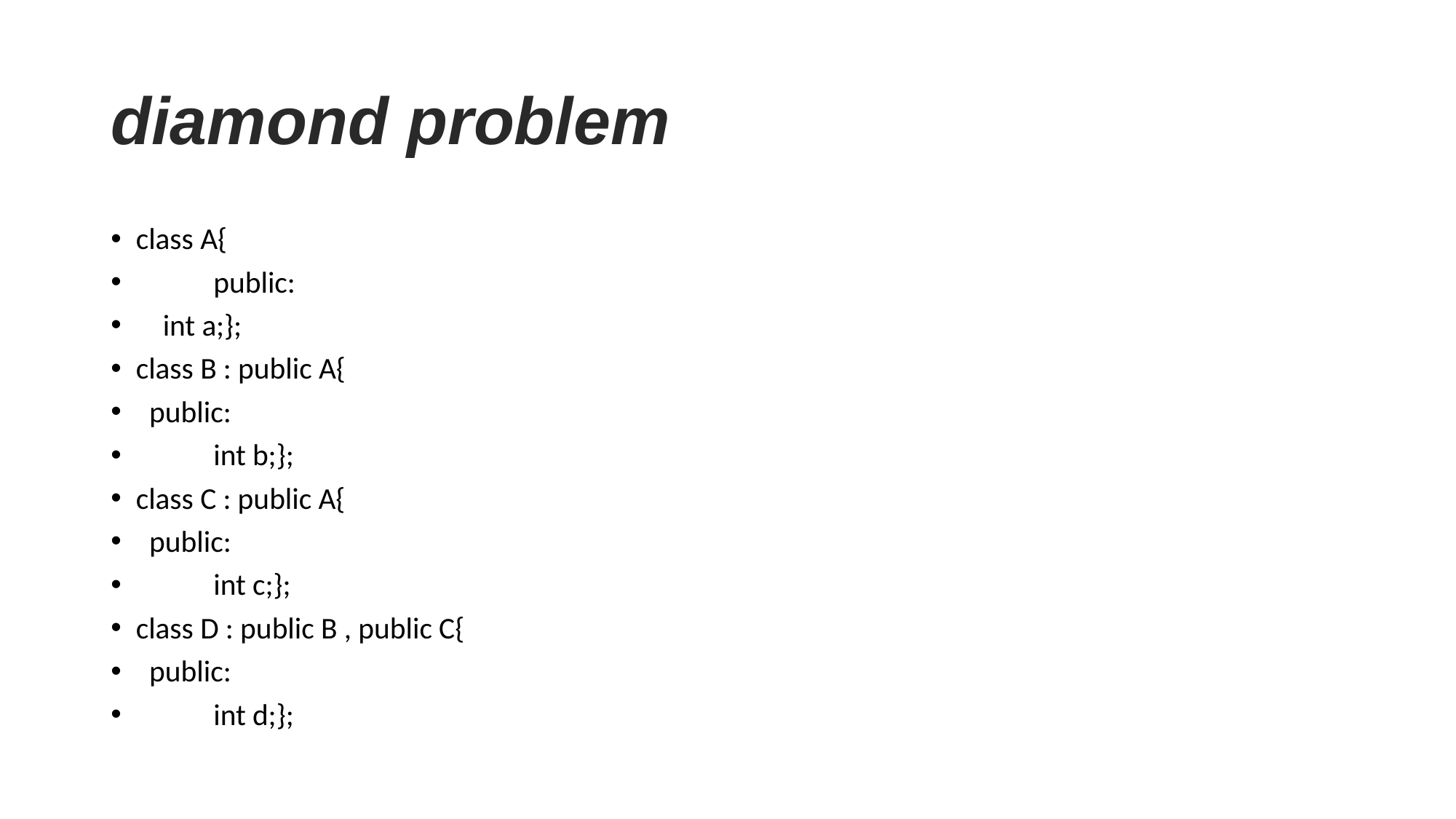

# diamond problem
class A{
	public:
    int a;};
class B : public A{
  public:
  	int b;};
class C : public A{
  public:
  	int c;};
class D : public B , public C{
  public:
  	int d;};